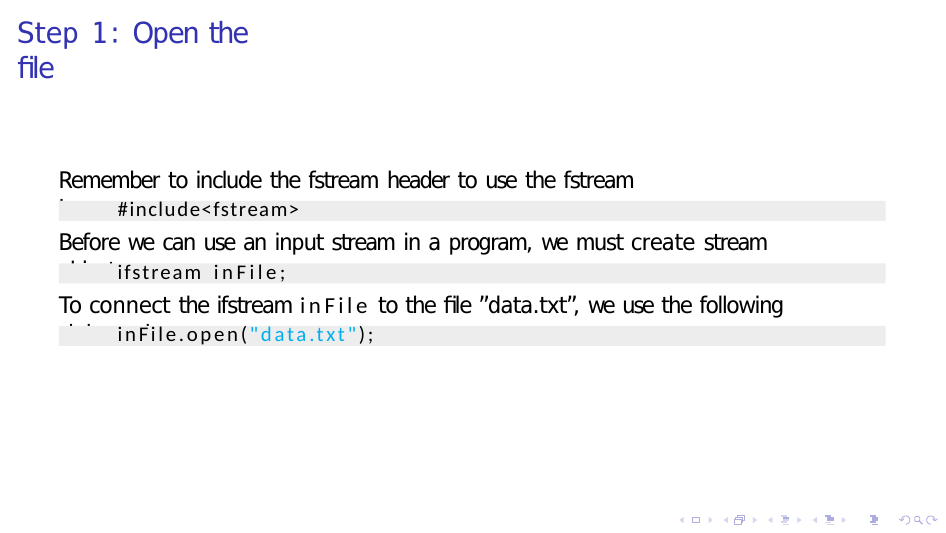

# Step 1: Open the file
Remember to include the fstream header to use the fstream type
#include<fstream>
Before we can use an input stream in a program, we must create stream object:
ifstream inFile;
To connect the ifstream inFile to the file ”data.txt”, we use the following statement:
inFile.open("data.txt");